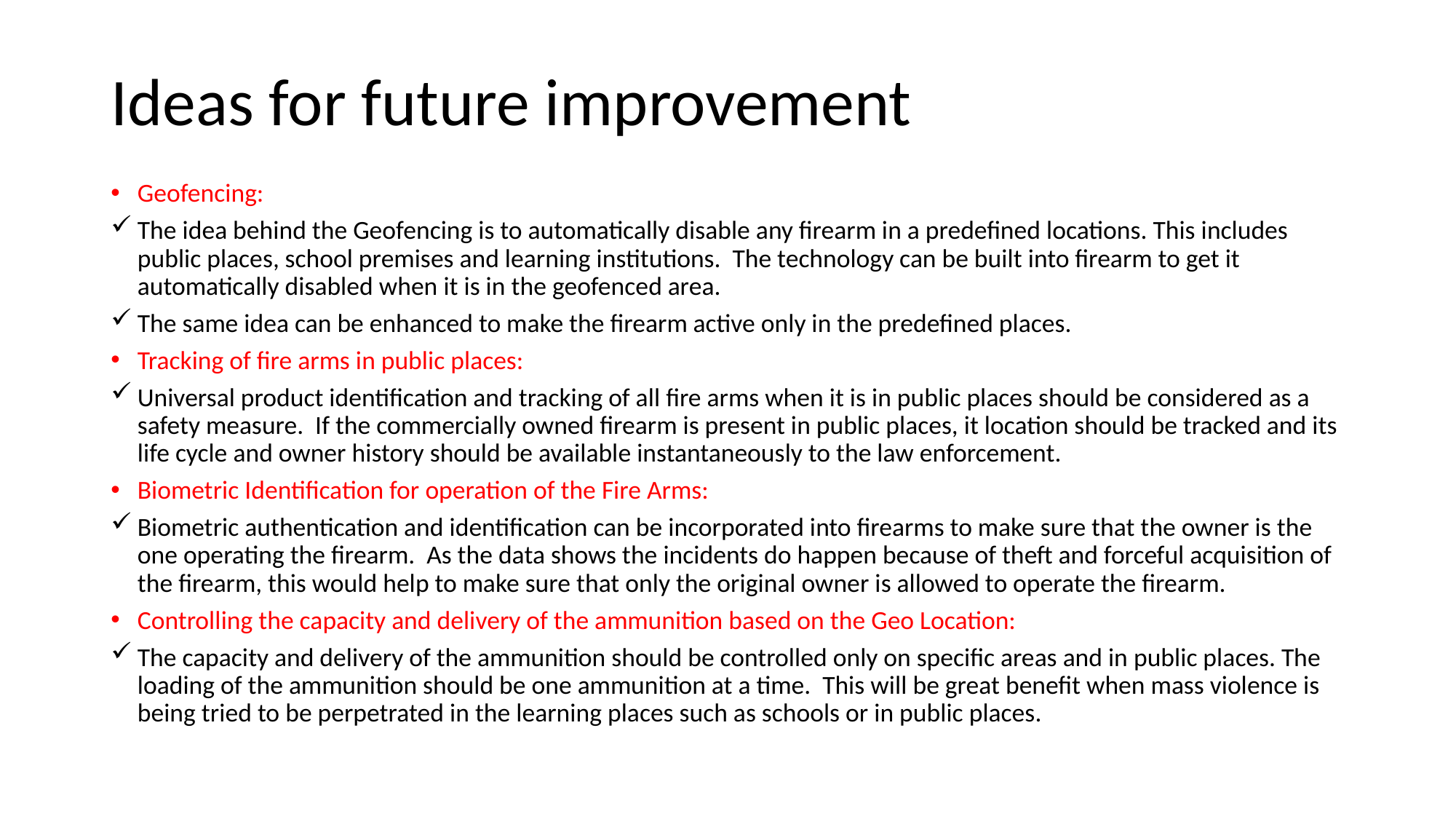

# Ideas for future improvement
Geofencing:
The idea behind the Geofencing is to automatically disable any firearm in a predefined locations. This includes public places, school premises and learning institutions.  The technology can be built into firearm to get it automatically disabled when it is in the geofenced area.
The same idea can be enhanced to make the firearm active only in the predefined places.
Tracking of fire arms in public places:
Universal product identification and tracking of all fire arms when it is in public places should be considered as a safety measure.  If the commercially owned firearm is present in public places, it location should be tracked and its life cycle and owner history should be available instantaneously to the law enforcement.
Biometric Identification for operation of the Fire Arms:
Biometric authentication and identification can be incorporated into firearms to make sure that the owner is the one operating the firearm.  As the data shows the incidents do happen because of theft and forceful acquisition of the firearm, this would help to make sure that only the original owner is allowed to operate the firearm.
Controlling the capacity and delivery of the ammunition based on the Geo Location:
The capacity and delivery of the ammunition should be controlled only on specific areas and in public places. The loading of the ammunition should be one ammunition at a time.  This will be great benefit when mass violence is being tried to be perpetrated in the learning places such as schools or in public places.